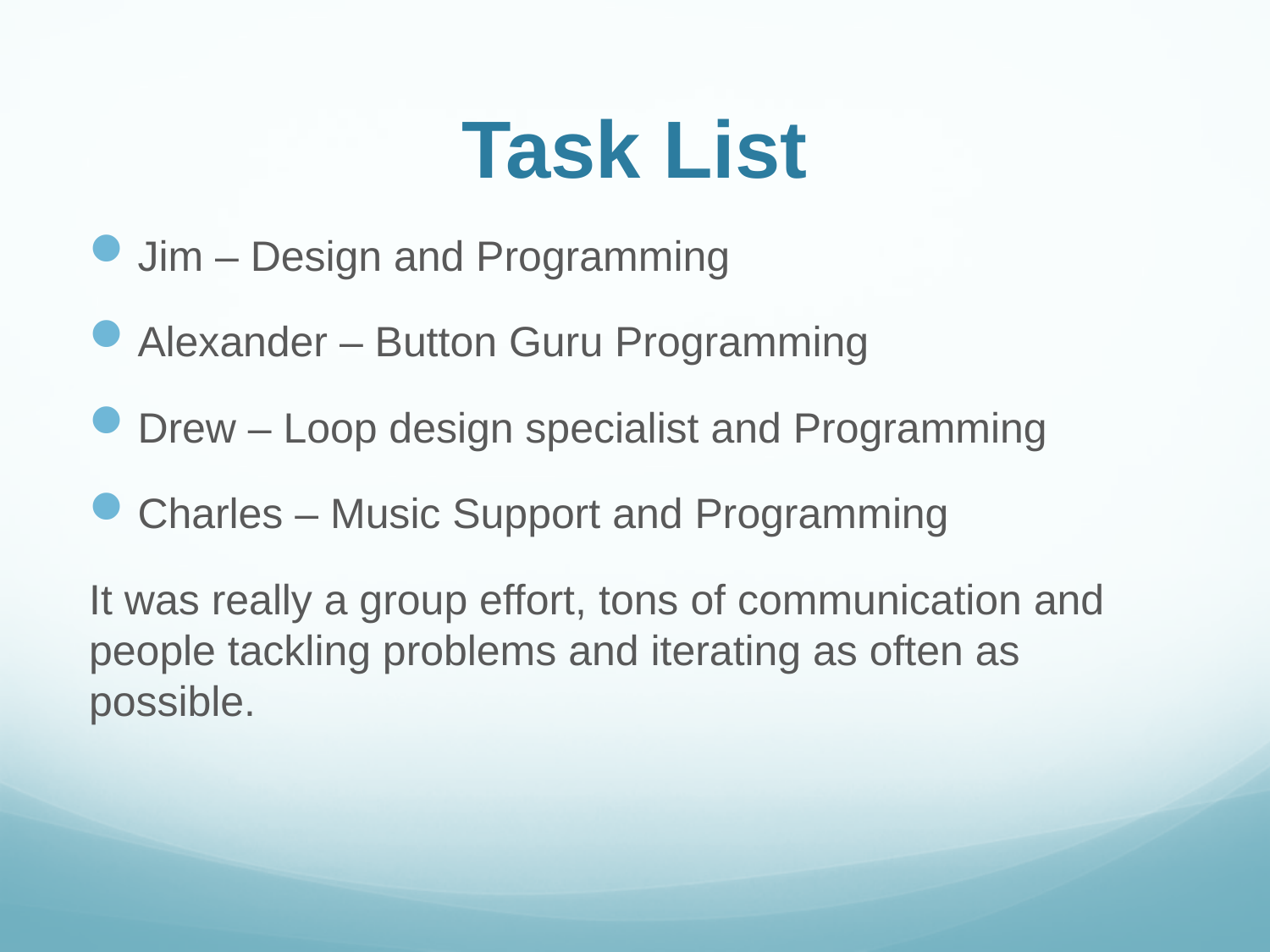

# Task List
Jim – Design and Programming
Alexander – Button Guru Programming
Drew – Loop design specialist and Programming
Charles – Music Support and Programming
It was really a group effort, tons of communication and people tackling problems and iterating as often as possible.